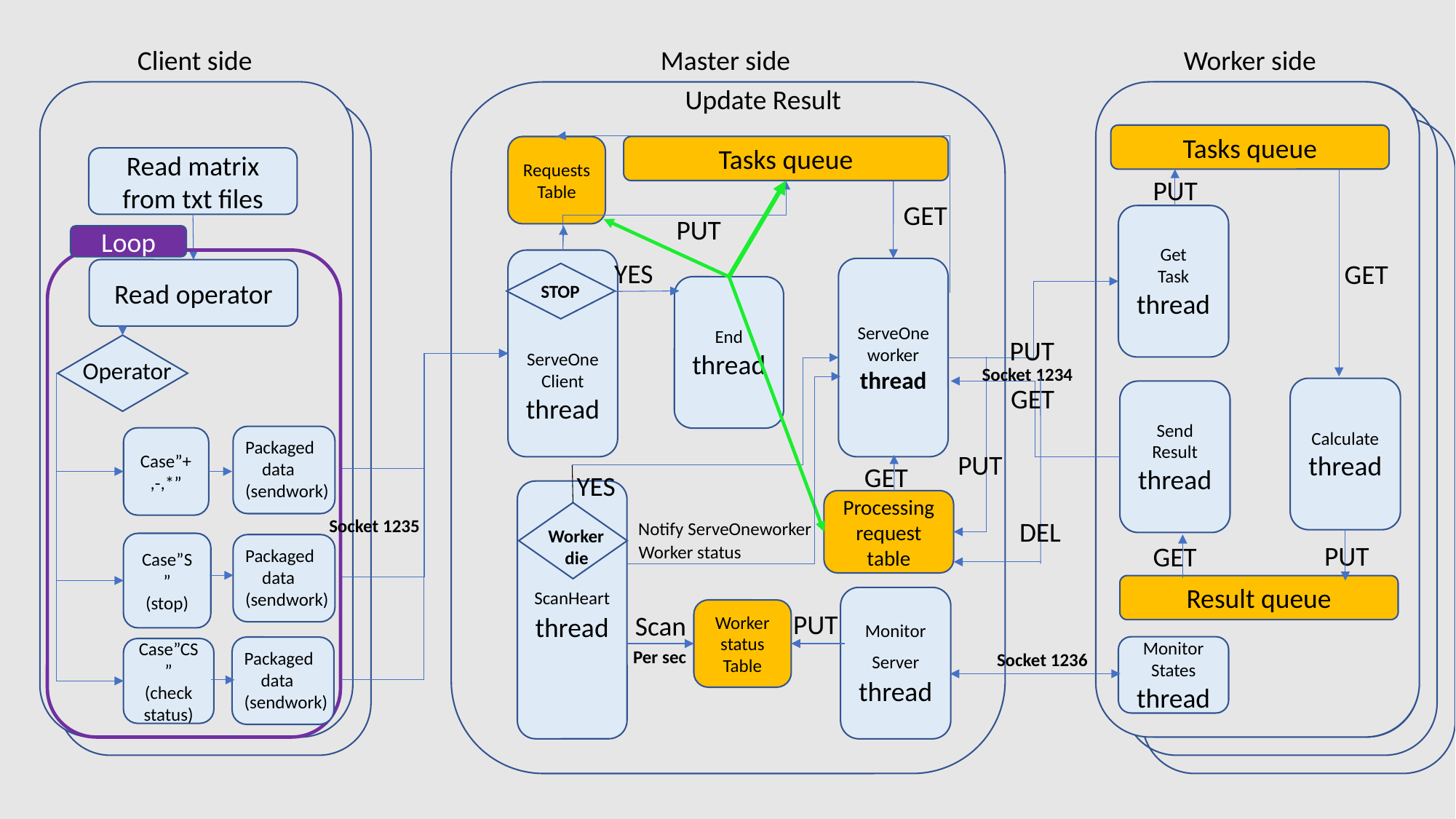

Client side
Master side
Worker side
Update Result

Tasks queue
Requests
Table
Tasks queue
Read matrix from txt files
PUT
GET
Get
Task
thread
PUT
Loop

ServeOneClient
thread
YES
GET
ServeOneworker
thread
Read operator

STOP
End
thread
PUT

Operator
Socket 1234
GET
Calculate
thread
Send
Result
thread

Case”+,-,*”
Packaged
    data
(sendwork)
PUT
GET
YES
ScanHeart thread
Processing request table

Worker
    die
Socket 1235
DEL
Notify ServeOneworker

Case”S”
(stop)
PUT

GET
Worker status
Packaged
    data
(sendwork)
Result queue
Monitor Server thread
Worker
status
Table
PUT
Scan
Monitor
States
thread

Case”CS”
(check status)
Per sec
Packaged
    data
(sendwork)
Socket 1236